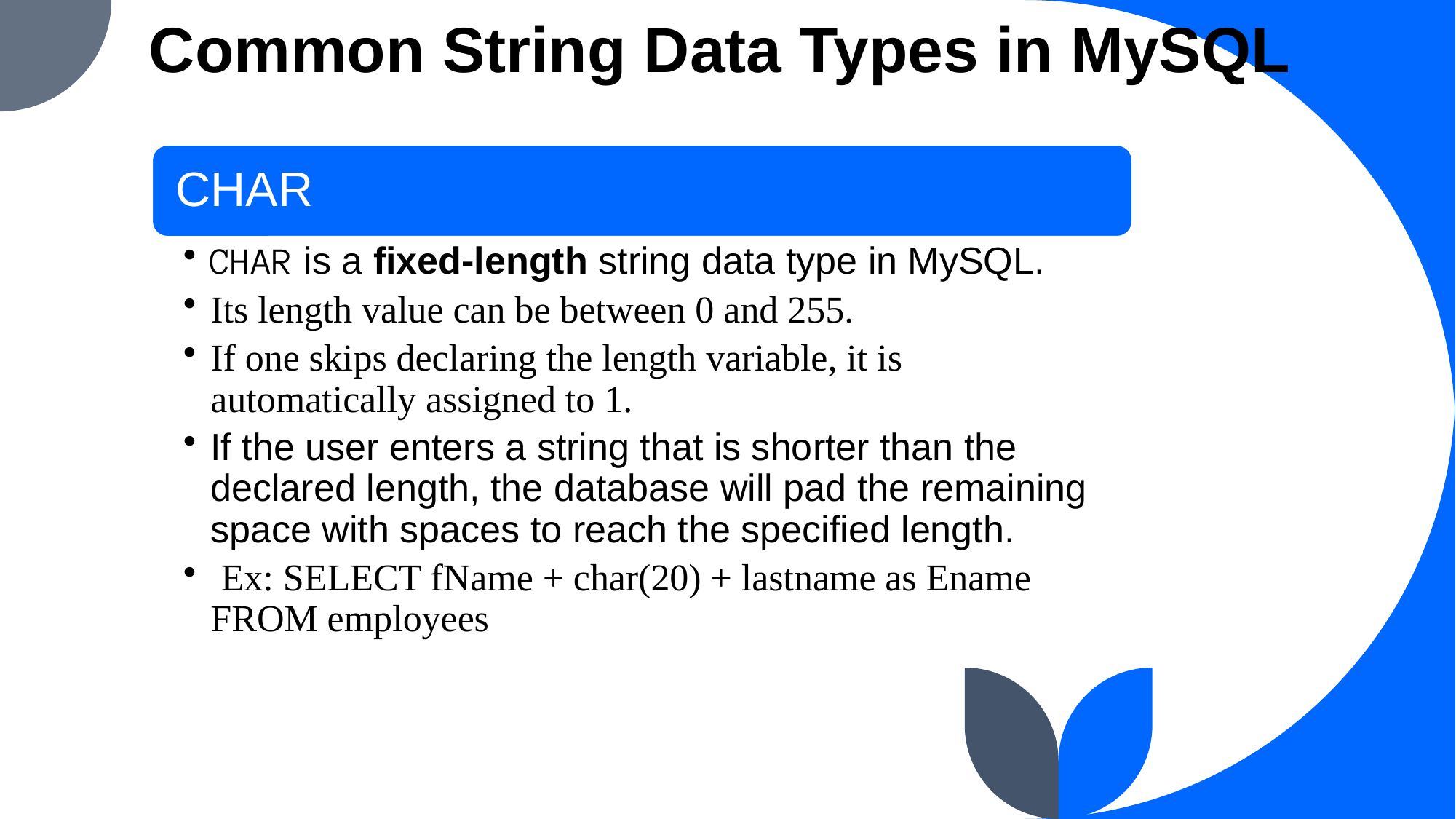

# Common String Data Types in MySQL
CHAR
CHAR is a fixed-length string data type in MySQL.
Its length value can be between 0 and 255.
If one skips declaring the length variable, it is automatically assigned to 1.
If the user enters a string that is shorter than the declared length, the database will pad the remaining space with spaces to reach the specified length.
 Ex: SELECT fName + char(20) + lastname as Ename FROM employees